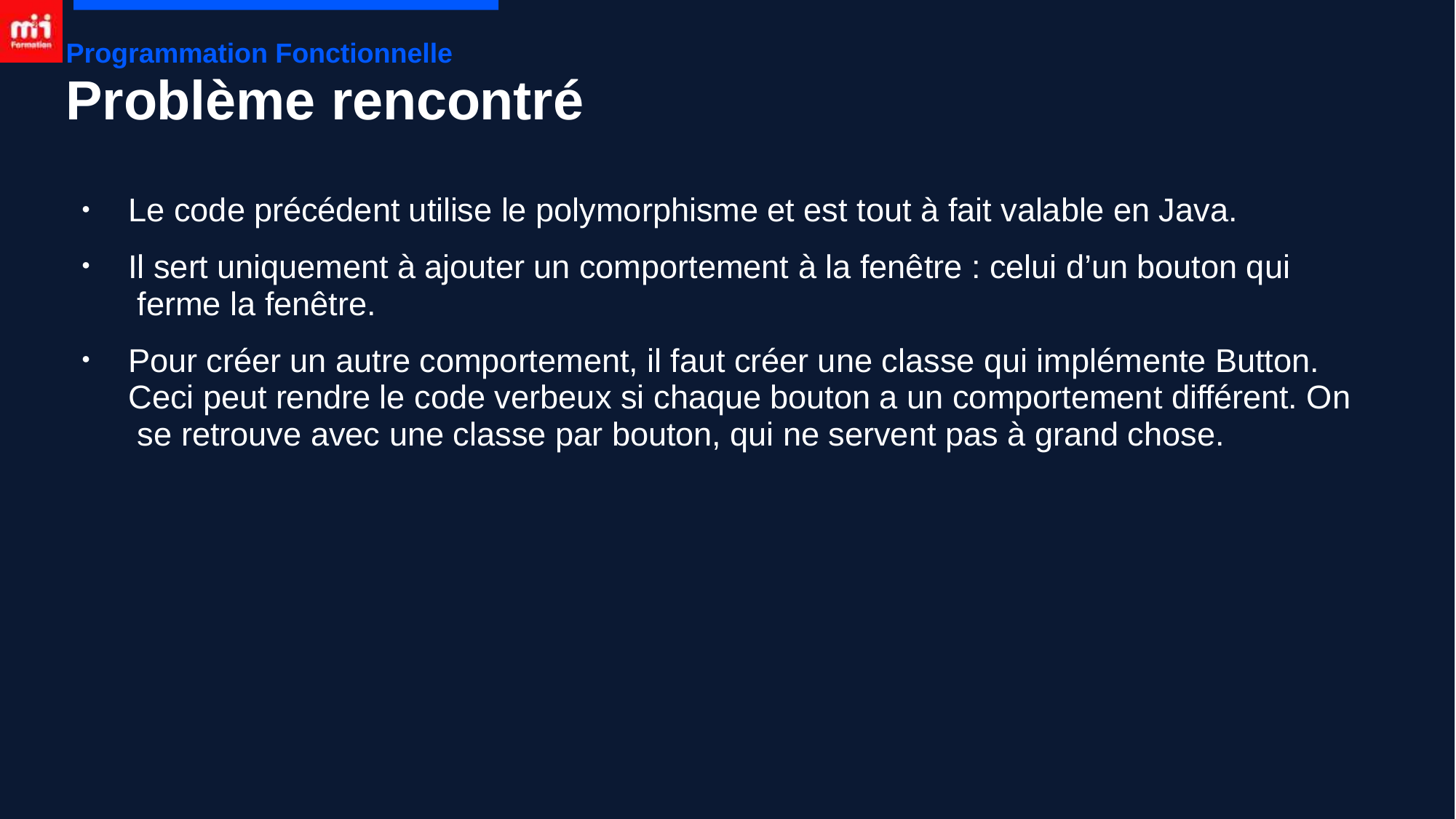

Programmation Fonctionnelle
# Problème rencontré
Le code précédent utilise le polymorphisme et est tout à fait valable en Java.
Il sert uniquement à ajouter un comportement à la fenêtre : celui d’un bouton qui  ferme la fenêtre.
Pour créer un autre comportement, il faut créer une classe qui implémente Button.  Ceci peut rendre le code verbeux si chaque bouton a un comportement différent. On  se retrouve avec une classe par bouton, qui ne servent pas à grand chose.
●
●
●